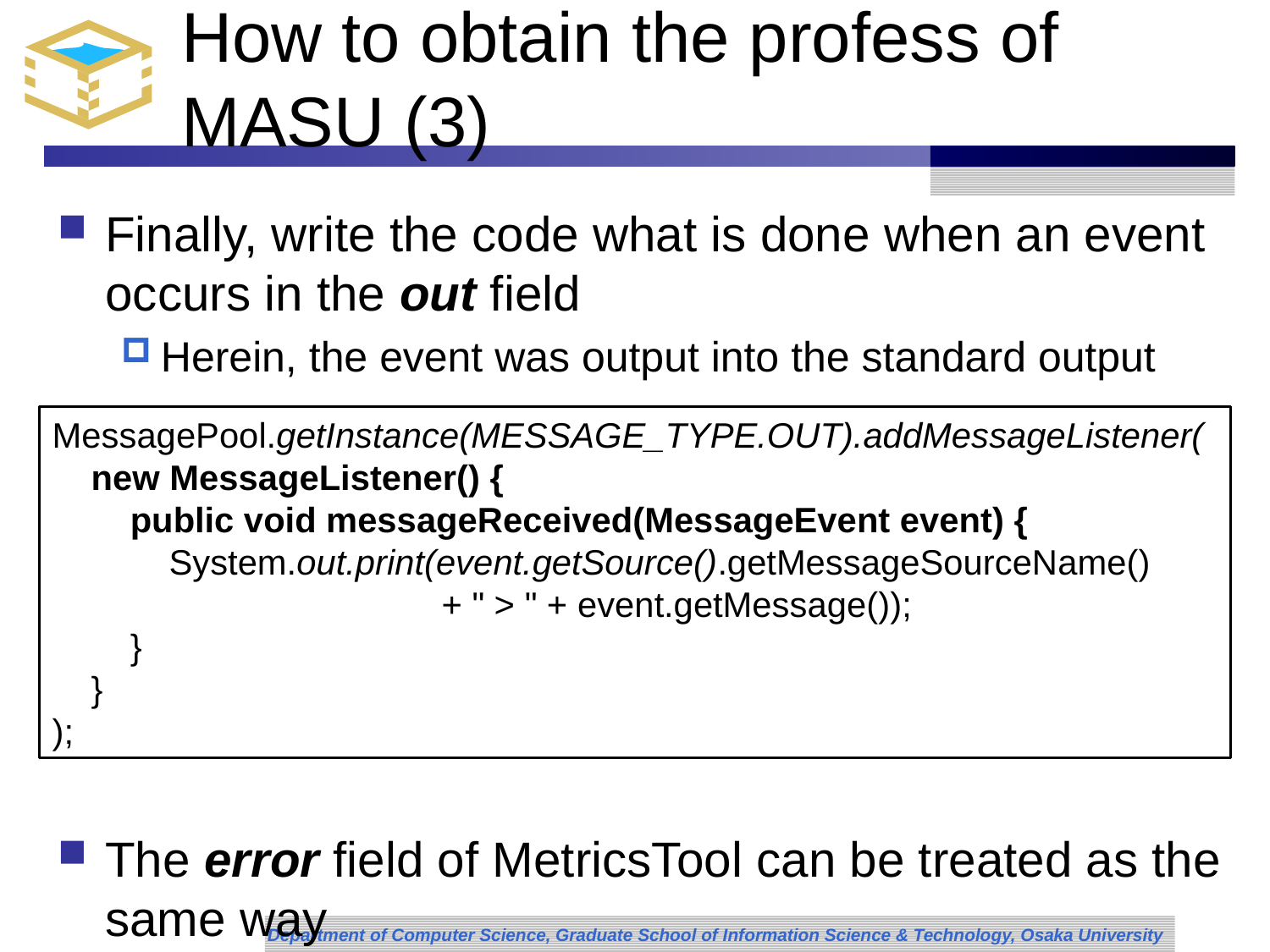

# How to obtain the profess of MASU (3)
Finally, write the code what is done when an event occurs in the out field
Herein, the event was output into the standard output

The error field of MetricsTool can be treated as the same way
MessagePool.getInstance(MESSAGE_TYPE.OUT).addMessageListener(
    new MessageListener() {
        public void messageReceived(MessageEvent event) {
            System.out.print(event.getSource().getMessageSourceName()
                                        + " > " + event.getMessage());
        }
    }
);